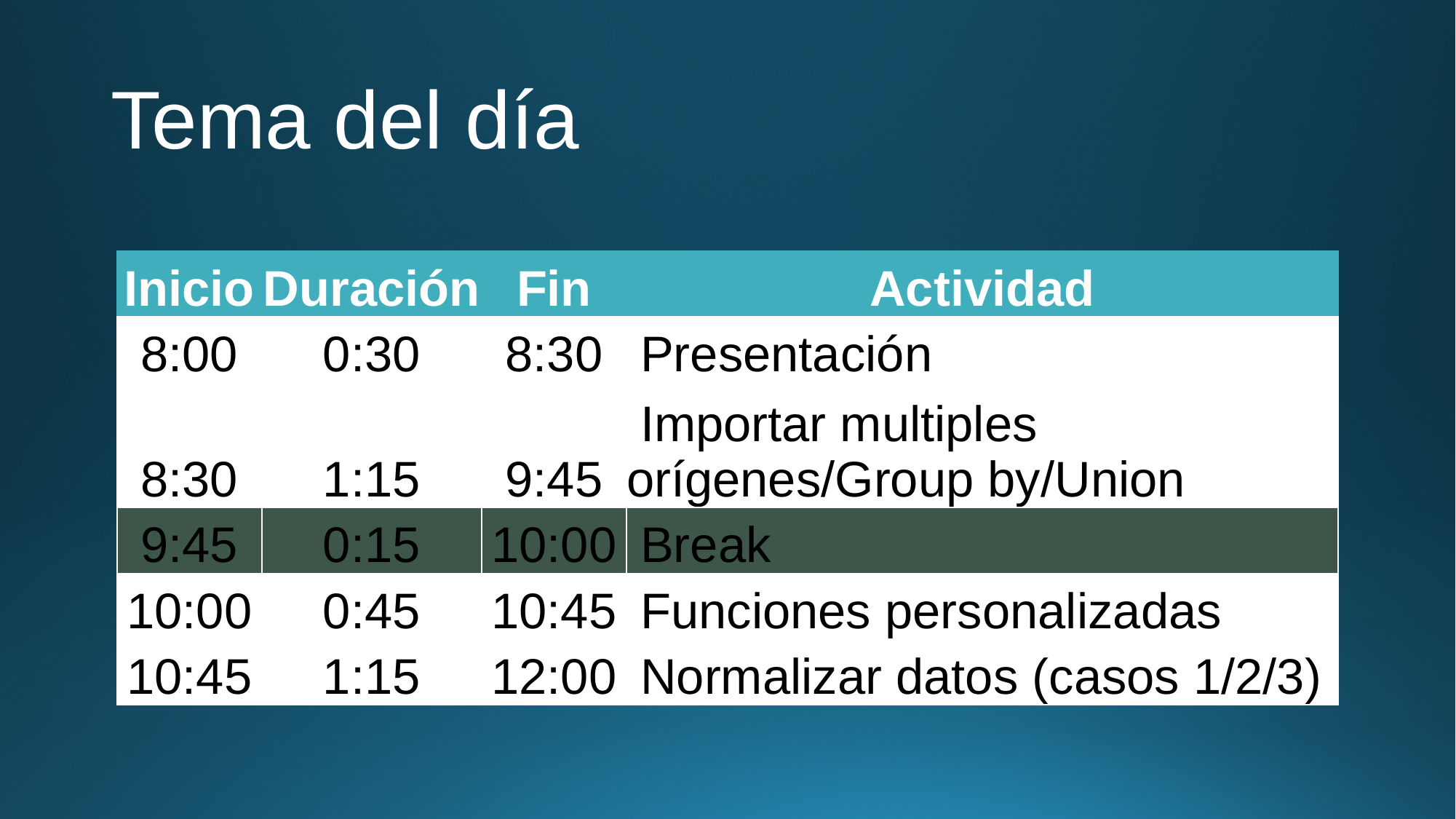

# Tema del día
| Inicio | Duración | Fin | Actividad |
| --- | --- | --- | --- |
| 8:00 | 0:30 | 8:30 | Presentación |
| 8:30 | 1:15 | 9:45 | Importar multiples orígenes/Group by/Union |
| 9:45 | 0:15 | 10:00 | Break |
| 10:00 | 0:45 | 10:45 | Funciones personalizadas |
| 10:45 | 1:15 | 12:00 | Normalizar datos (casos 1/2/3) |